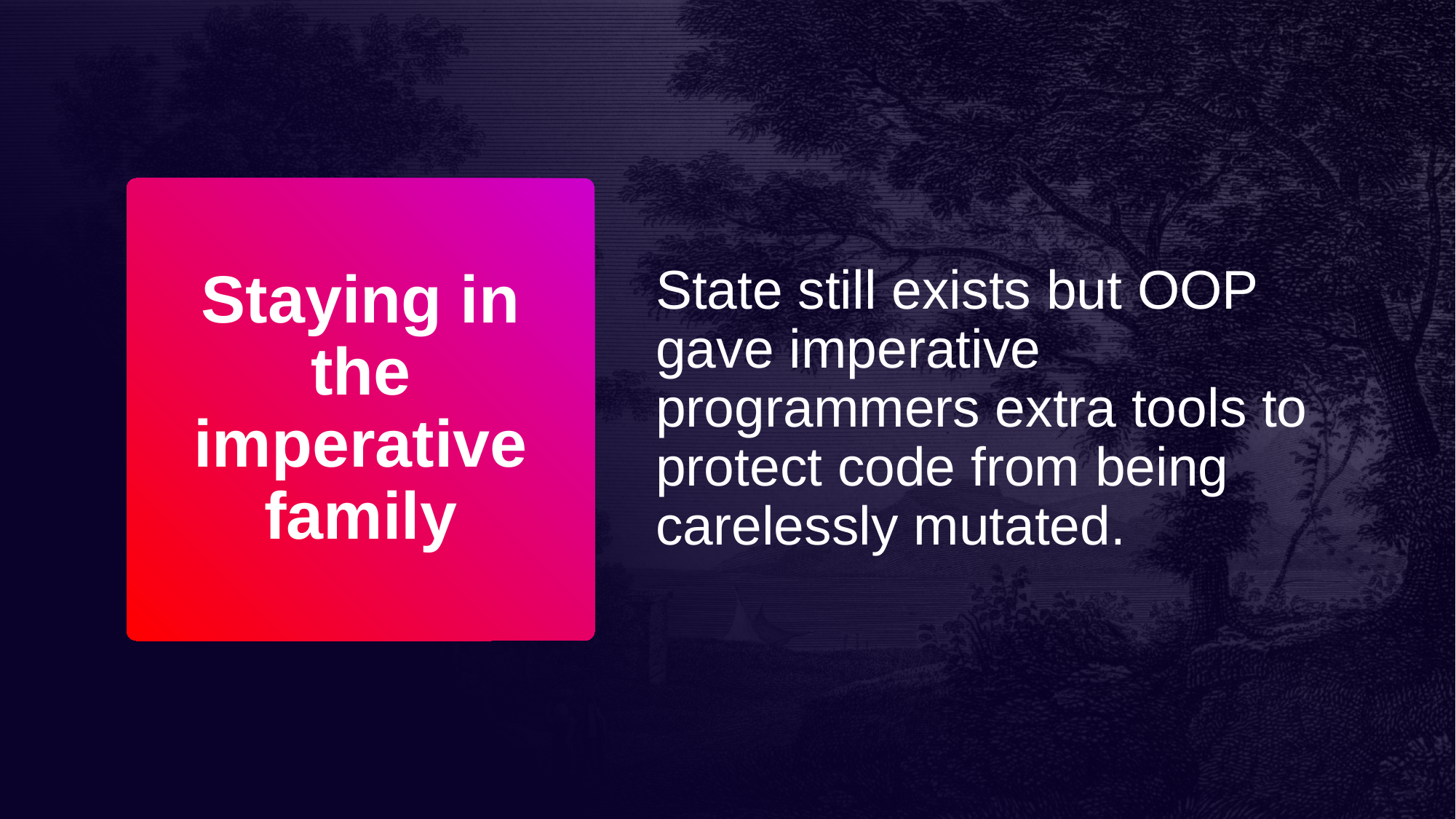

State still exists but OOP gave imperative programmers extra tools to protect code from being carelessly mutated.
# Staying in the imperative family